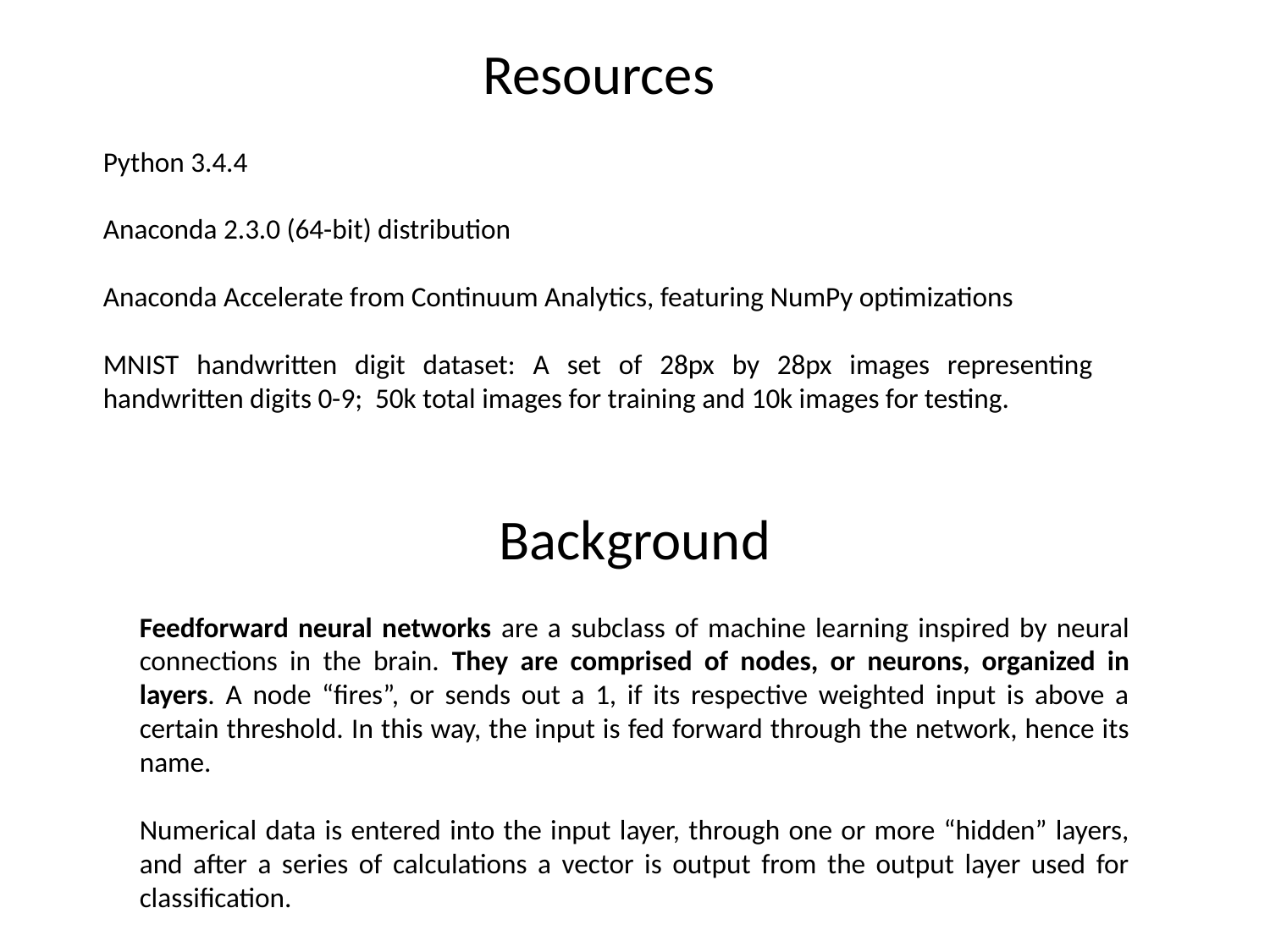

Resources

Python 3.4.4

Anaconda 2.3.0 (64-bit) distribution

Anaconda Accelerate from Continuum Analytics, featuring NumPy optimizations

MNIST handwritten digit dataset: A set of 28px by 28px images representing handwritten digits 0-9;  50k total images for training and 10k images for testing.
Background

Feedforward neural networks are a subclass of machine learning inspired by neural connections in the brain. They are comprised of nodes, or neurons, organized in layers. A node “fires”, or sends out a 1, if its respective weighted input is above a certain threshold. In this way, the input is fed forward through the network, hence its name.

Numerical data is entered into the input layer, through one or more “hidden” layers, and after a series of calculations a vector is output from the output layer used for classification.